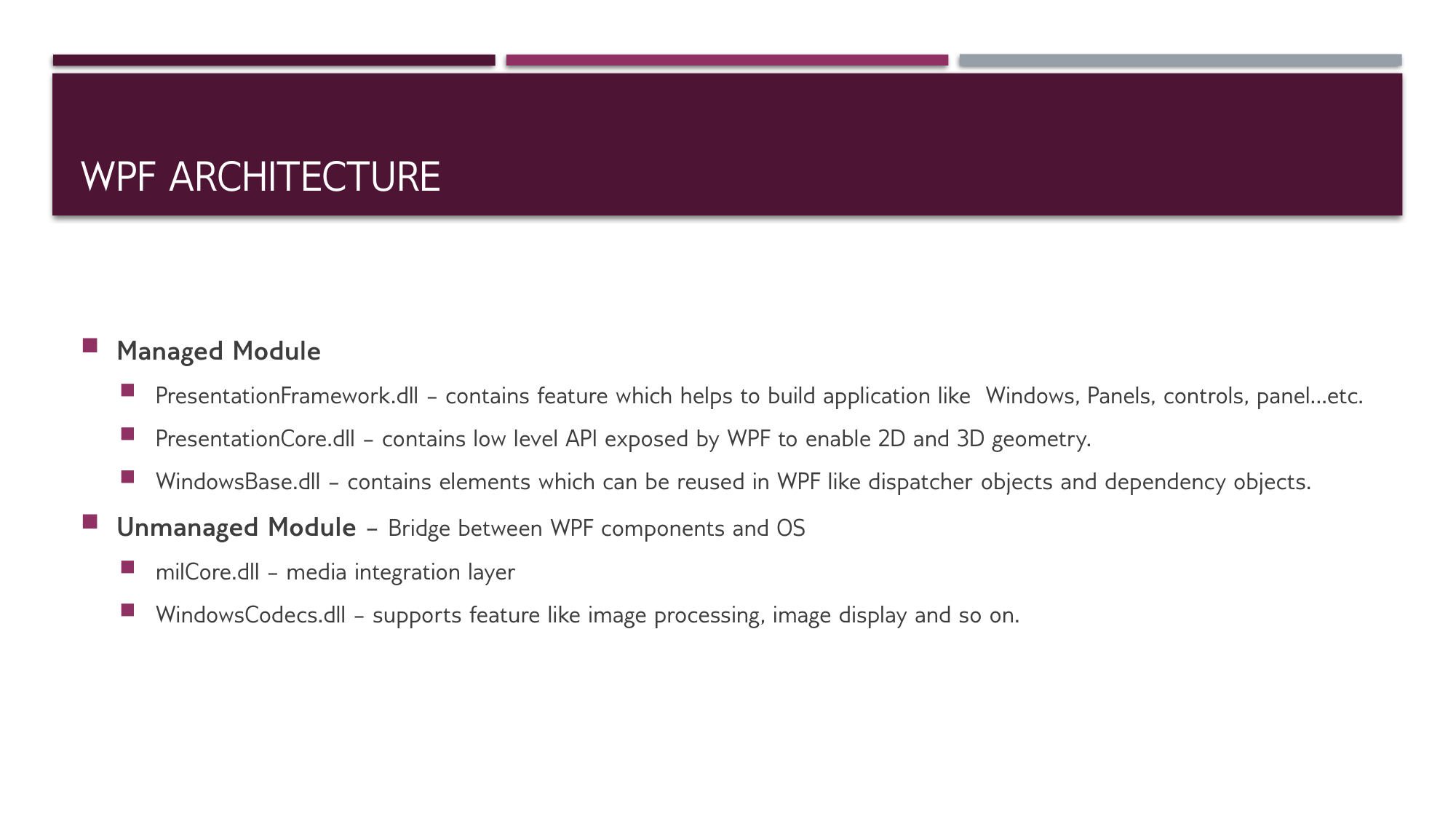

# WPF Architecture
Managed Module
PresentationFramework.dll – contains feature which helps to build application like  Windows, Panels, controls, panel...etc.
PresentationCore.dll – contains low level API exposed by WPF to enable 2D and 3D geometry.
WindowsBase.dll – contains elements which can be reused in WPF like dispatcher objects and dependency objects.
Unmanaged Module – Bridge between WPF components and OS
milCore.dll – media integration layer
WindowsCodecs.dll – supports feature like image processing, image display and so on.